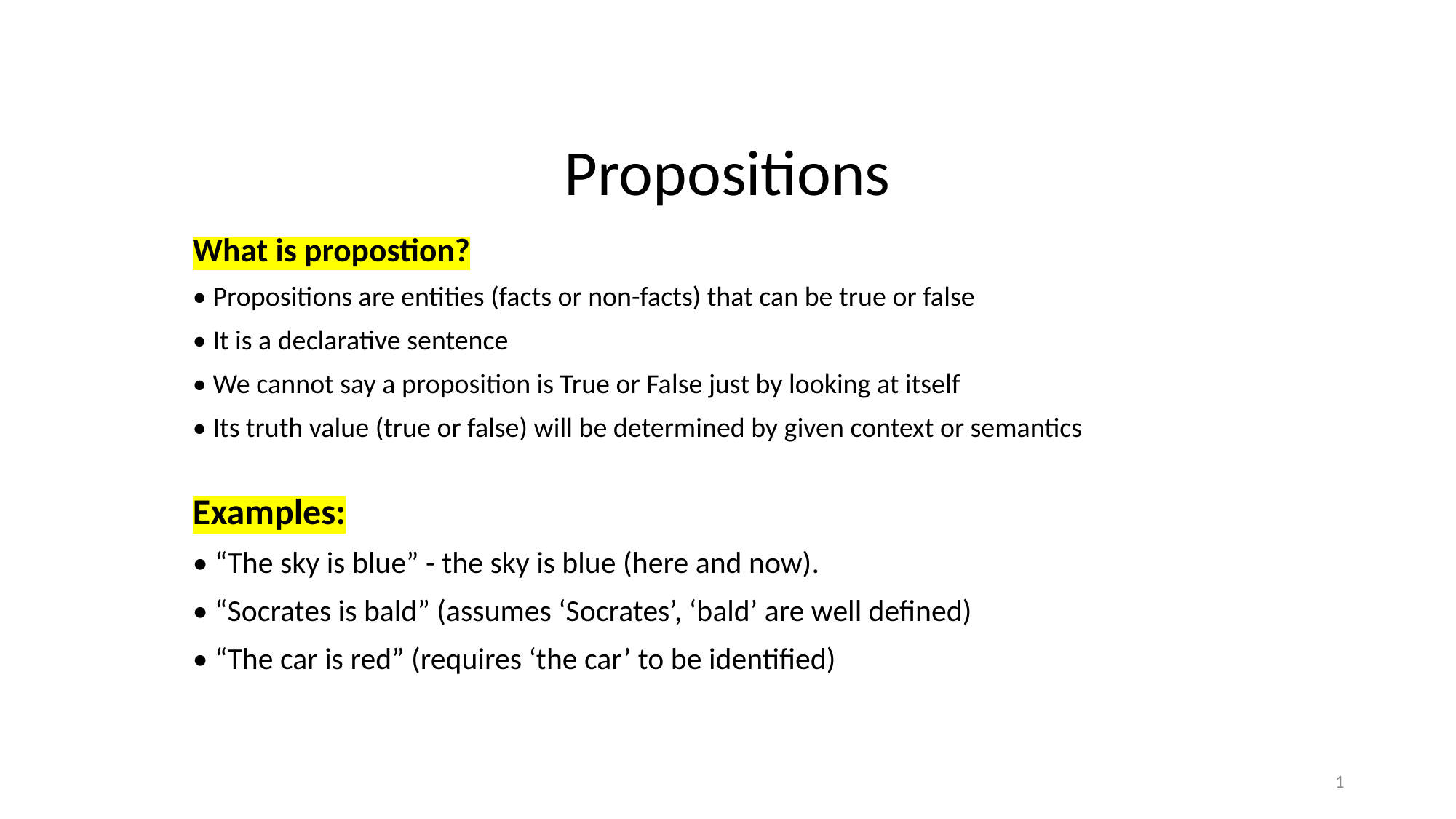

# Propositions
What is propostion?
• Propositions are entities (facts or non-facts) that can be true or false
• It is a declarative sentence
• We cannot say a proposition is True or False just by looking at itself
• Its truth value (true or false) will be determined by given context or semantics

Examples:
• “The sky is blue” - the sky is blue (here and now).
• “Socrates is bald” (assumes ‘Socrates’, ‘bald’ are well defined)
• “The car is red” (requires ‘the car’ to be identified)
1